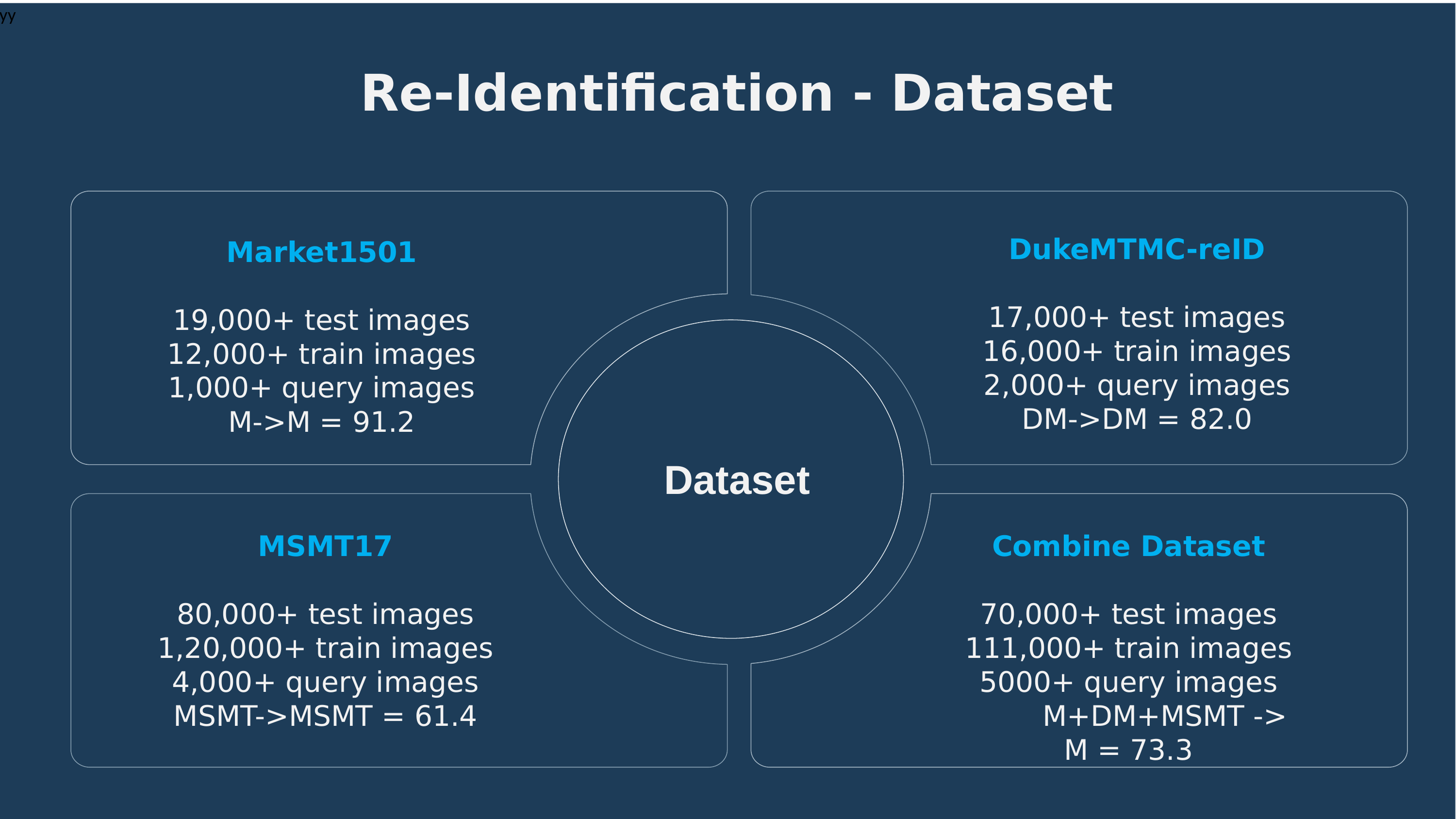

yy
Re-Identification - Dataset

DukeMTMC-reID

17,000+ test images
16,000+ train images
2,000+ query images
DM->DM = 82.0
Market1501

19,000+ test images
12,000+ train images
1,000+ query images
M->M = 91.2
Dataset
MSMT17

80,000+ test images
1,20,000+ train images
4,000+ query images
MSMT->MSMT = 61.4
Combine Dataset

70,000+ test images
111,000+ train images
5000+ query images
	M+DM+MSMT -> M = 73.3